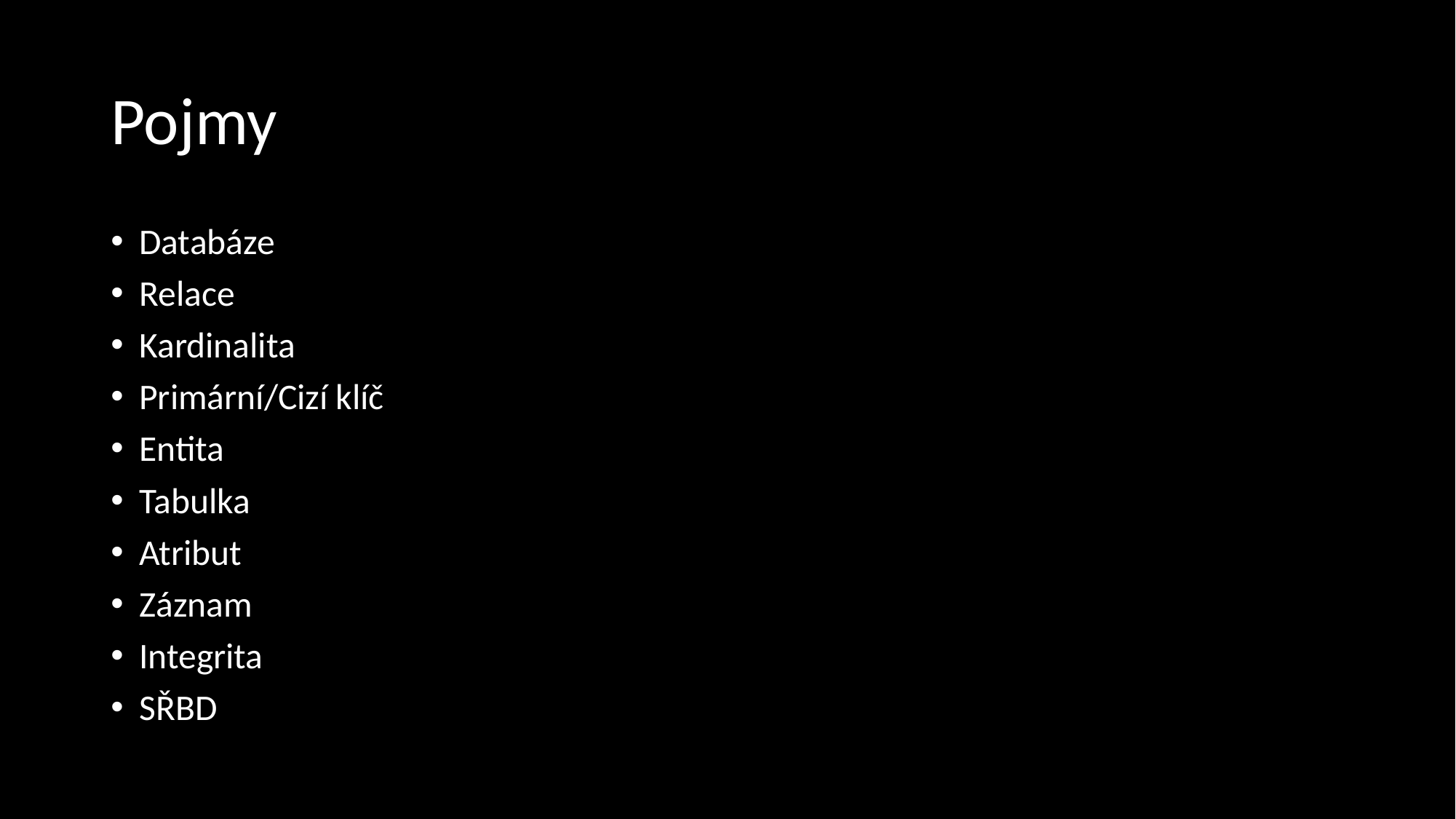

Pojmy
Databáze
Relace
Kardinalita
Primární/Cizí klíč
Entita
Tabulka
Atribut
Záznam
Integrita
SŘBD